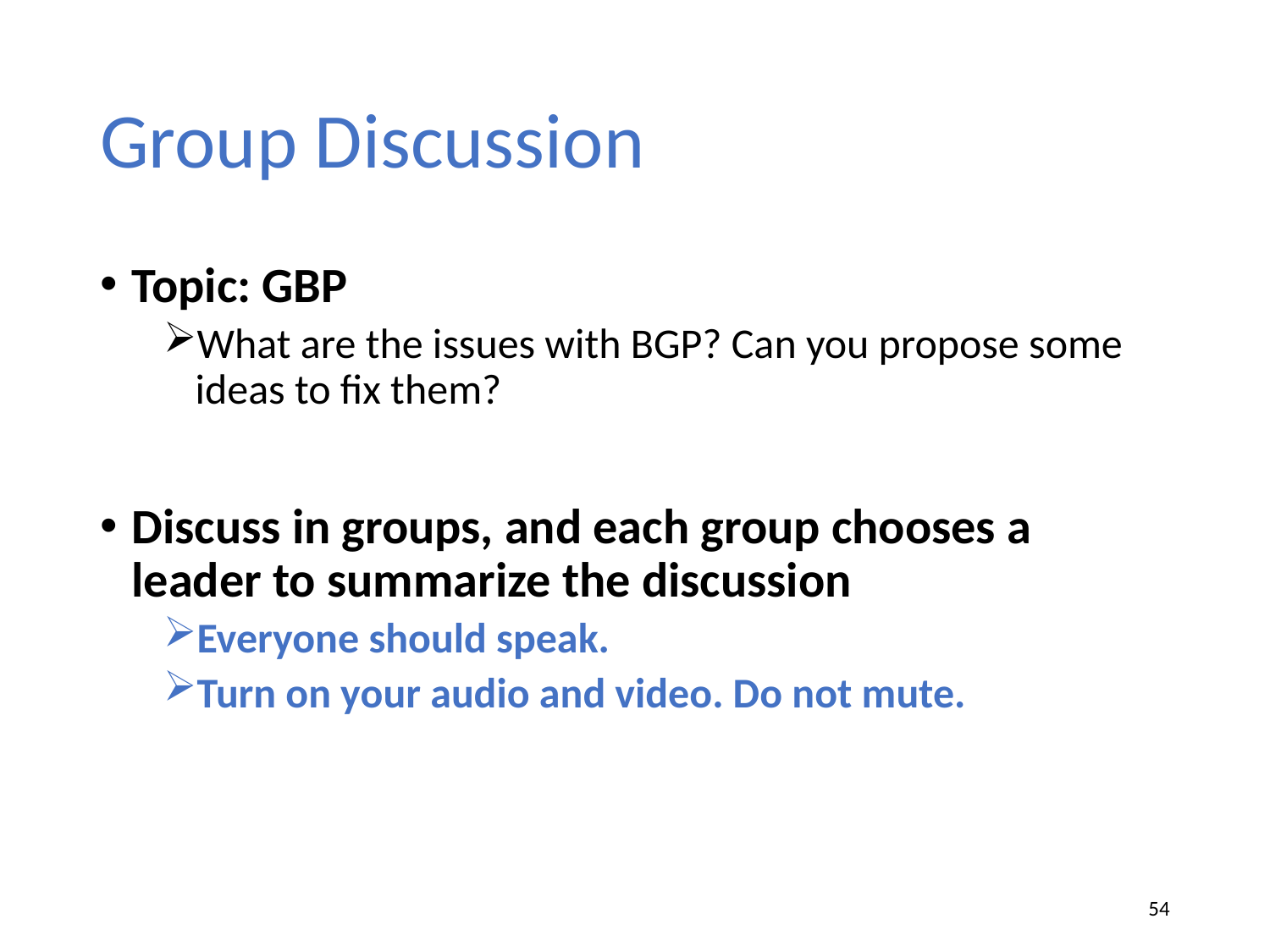

# Group Discussion
Topic: GBP
What are the issues with BGP? Can you propose some ideas to fix them?

Discuss in groups, and each group chooses a leader to summarize the discussion
Everyone should speak.
Turn on your audio and video. Do not mute.
54